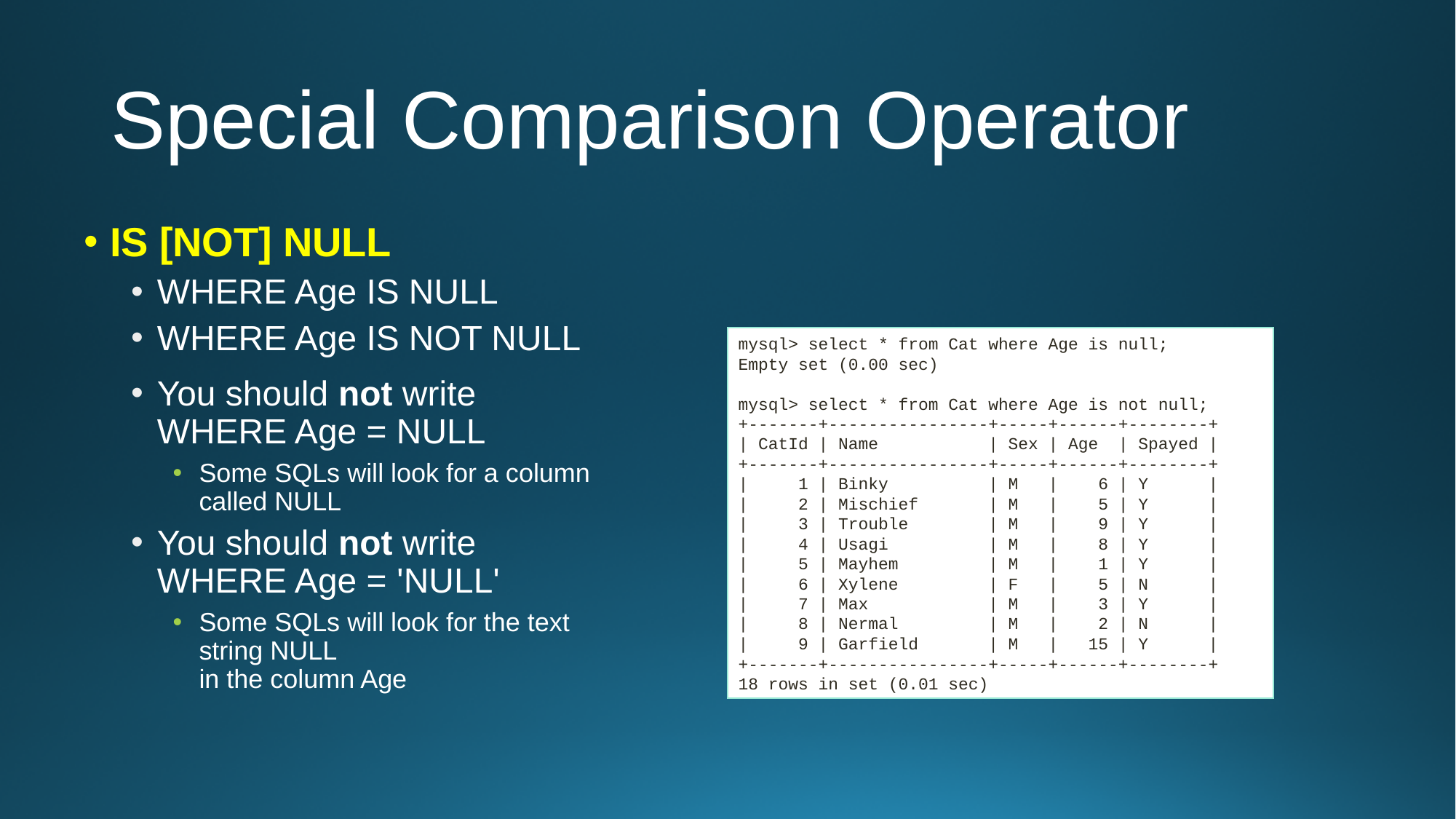

# Special Comparison Operator
IS [NOT] NULL
WHERE Age IS NULL
WHERE Age IS NOT NULL
You should not write
WHERE Age = NULL
Some SQLs will look for a column called NULL
You should not write
WHERE Age = 'NULL'
Some SQLs will look for the text string NULL
in the column Age
mysql> select * from Cat where Age is null;
Empty set (0.00 sec)

mysql> select * from Cat where Age is not null;
+-------+----------------+-----+------+--------+
| CatId | Name           | Sex | Age  | Spayed |
+-------+----------------+-----+------+--------+
|     1 | Binky          | M   |    6 | Y      |
|     2 | Mischief       | M   |    5 | Y      |
|     3 | Trouble        | M   |    9 | Y      |
|     4 | Usagi          | M   |    8 | Y      |
|     5 | Mayhem         | M   |    1 | Y      |
|     6 | Xylene         | F   |    5 | N      |
|     7 | Max            | M   |    3 | Y      |
|     8 | Nermal         | M   |    2 | N      |
|     9 | Garfield       | M   |   15 | Y      |
+-------+----------------+-----+------+--------+
18 rows in set (0.01 sec)